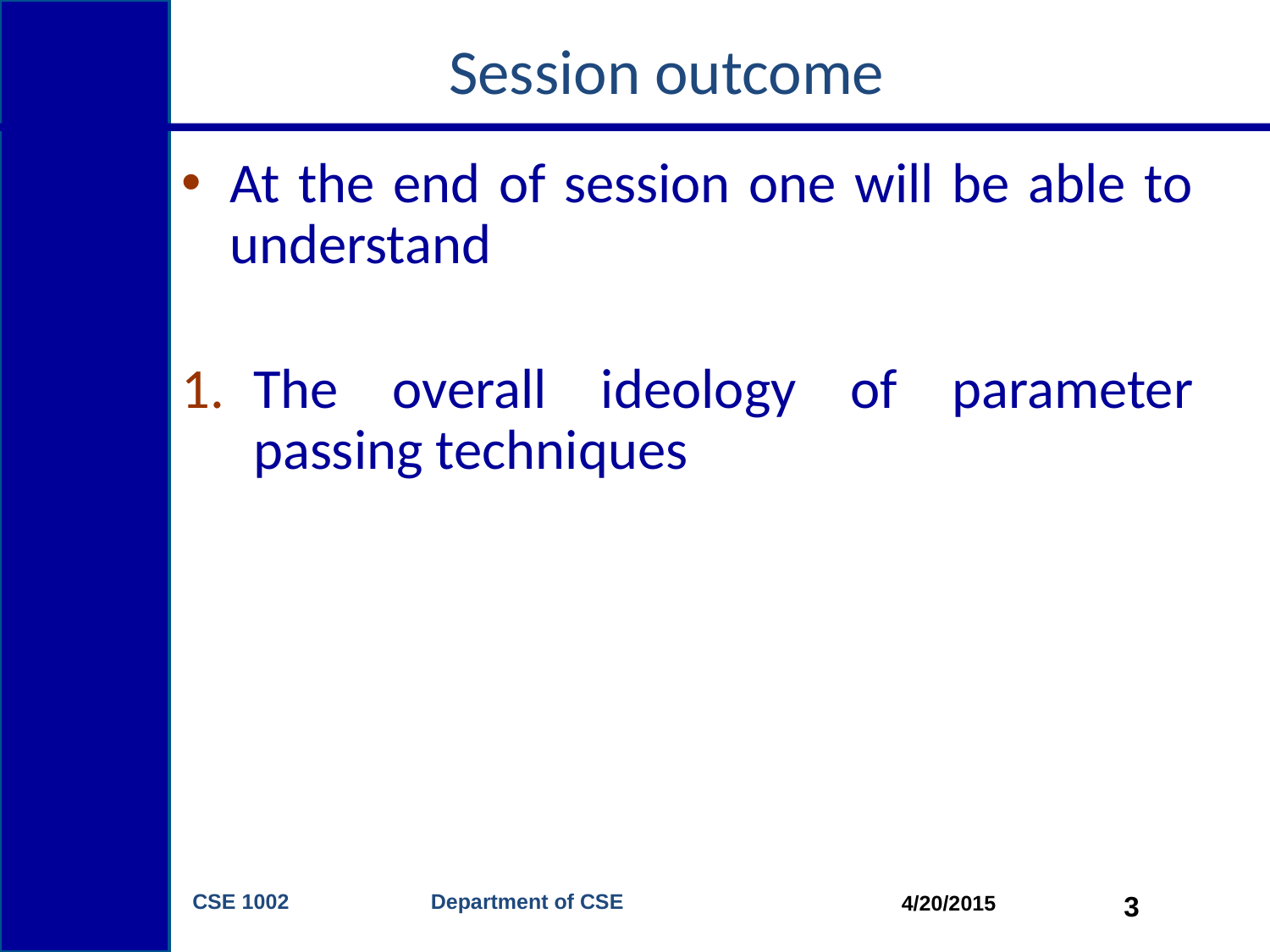

# Session outcome
At the end of session one will be able to understand

The overall ideology of parameter passing techniques
CSE 1002                        Department of CSE
3
4/20/2015